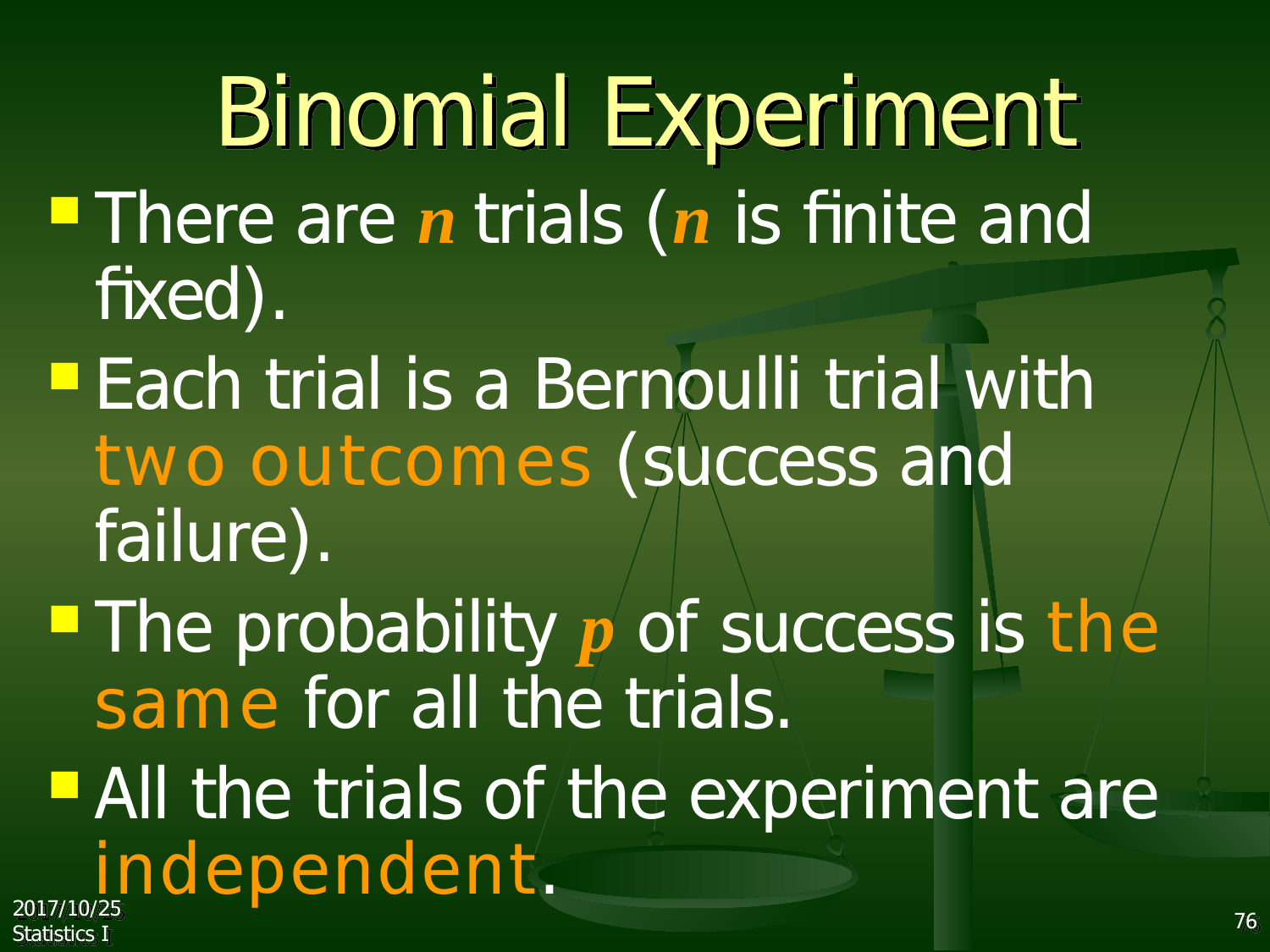

# Binomial Experiment
There are n trials (n is finite and fixed).
Each trial is a Bernoulli trial with two outcomes (success and failure).
The probability p of success is the same for all the trials.
All the trials of the experiment are independent.
2017/10/25
Statistics I
76